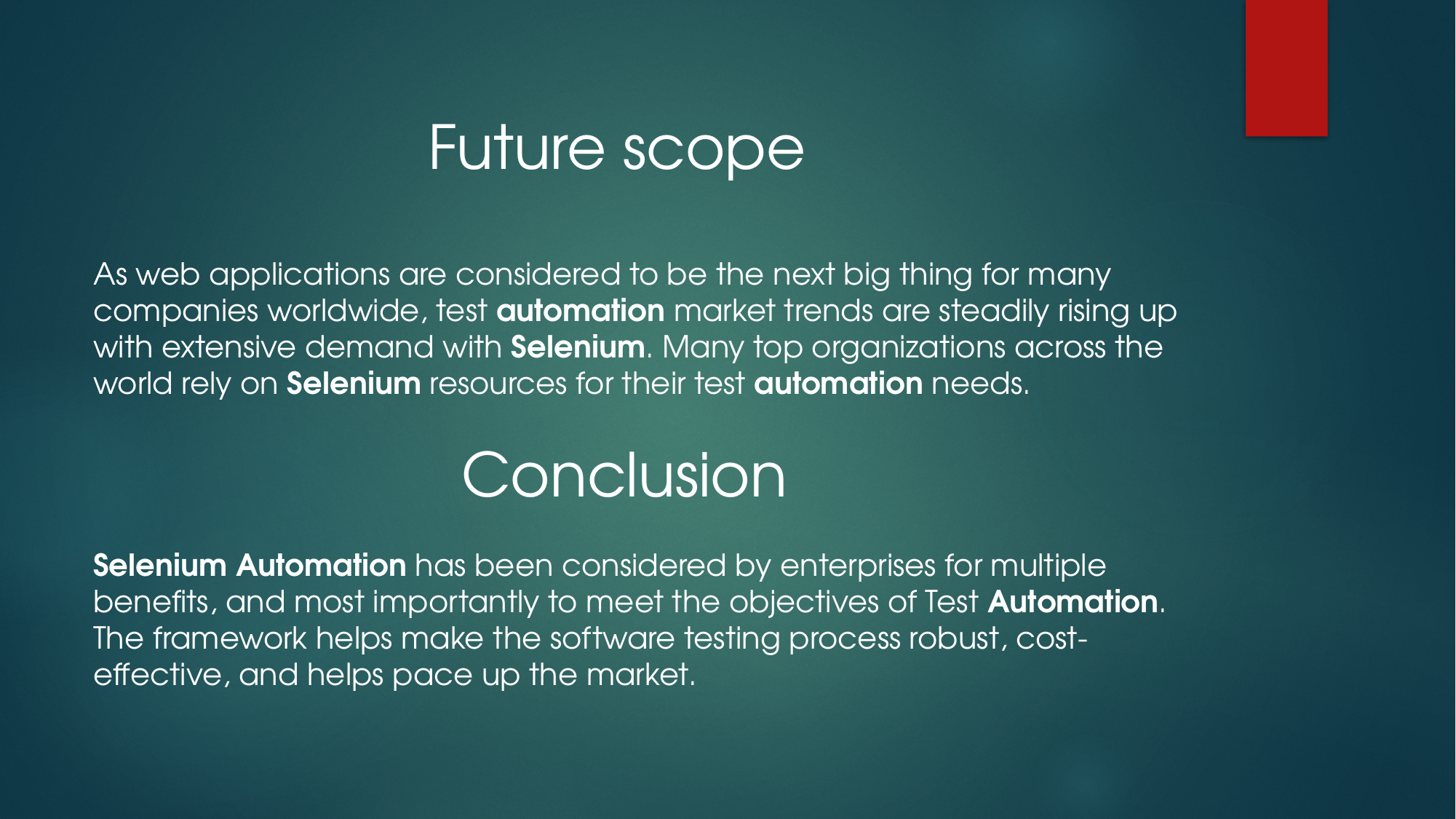

Future scope

As web applications are considered to be the next big thing for many companies worldwide, test automation market trends are steadily rising up with extensive demand with Selenium. Many top organizations across the world rely on Selenium resources for their test automation needs.

                                            Conclusion

Selenium Automation has been considered by enterprises for multiple benefits, and most importantly to meet the objectives of Test Automation. The framework helps make the software testing process robust, cost-effective, and helps pace up the market.